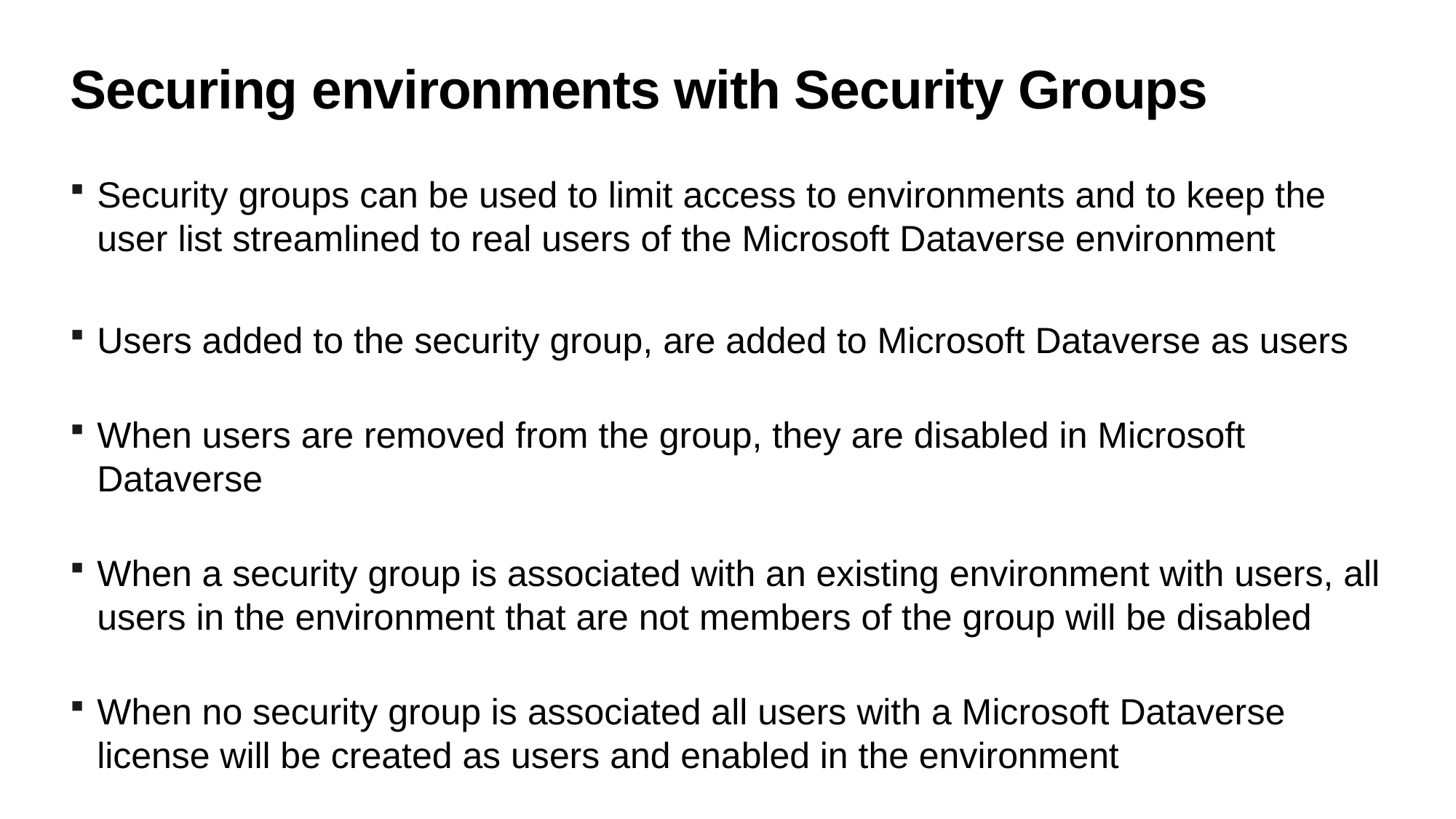

# Securing environments with Security Groups
Security groups can be used to limit access to environments and to keep the user list streamlined to real users of the Microsoft Dataverse environment

Users added to the security group, are added to Microsoft Dataverse as users
When users are removed from the group, they are disabled in Microsoft Dataverse
When a security group is associated with an existing environment with users, all users in the environment that are not members of the group will be disabled
When no security group is associated all users with a Microsoft Dataverse license will be created as users and enabled in the environment